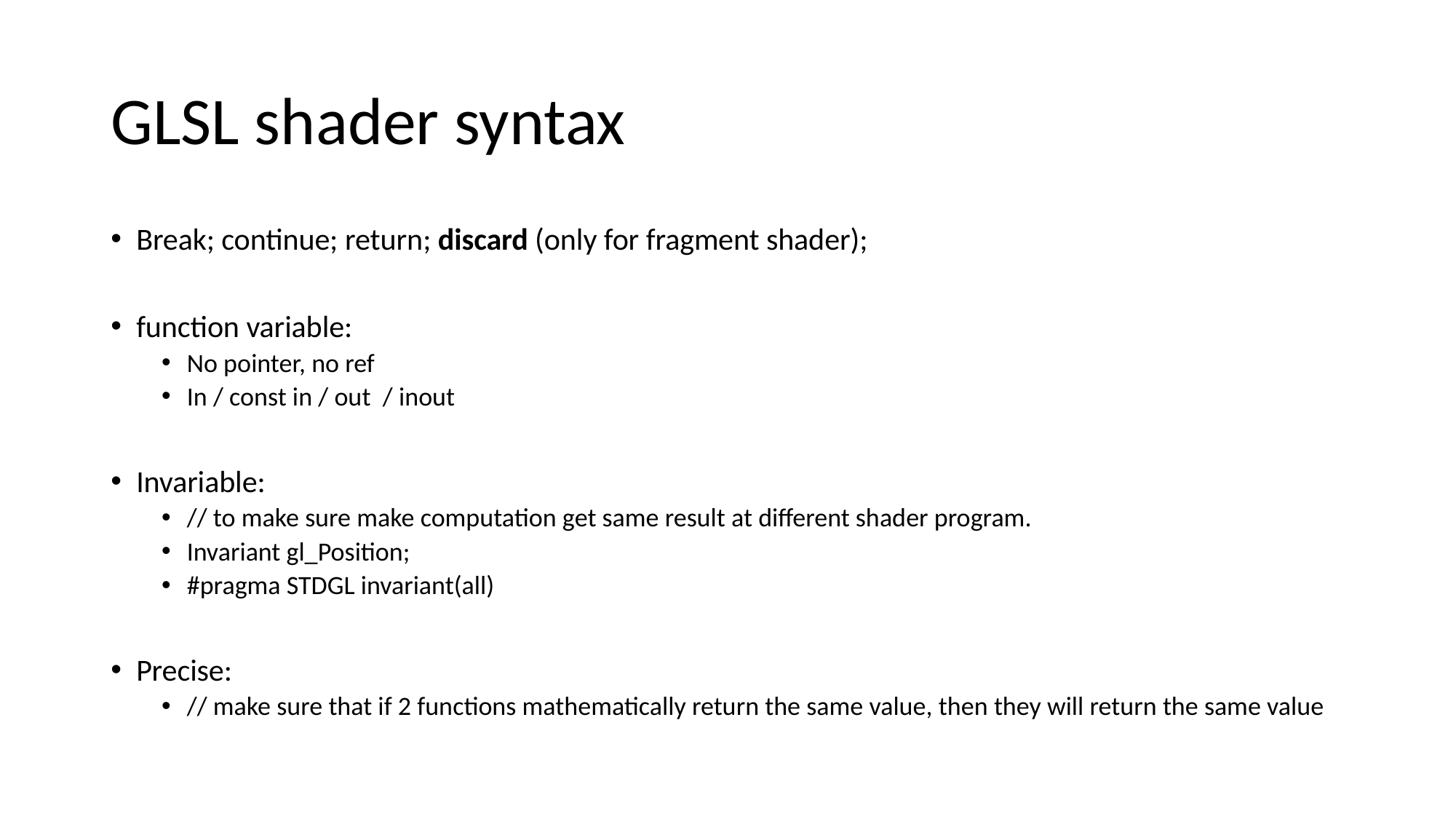

# GLSL shader syntax
Break; continue; return; discard (only for fragment shader);

function variable:
No pointer, no ref
In / const in / out  / inout

Invariable:
// to make sure make computation get same result at different shader program.
Invariant gl_Position;
#pragma STDGL invariant(all)

Precise:
// make sure that if 2 functions mathematically return the same value, then they will return the same value